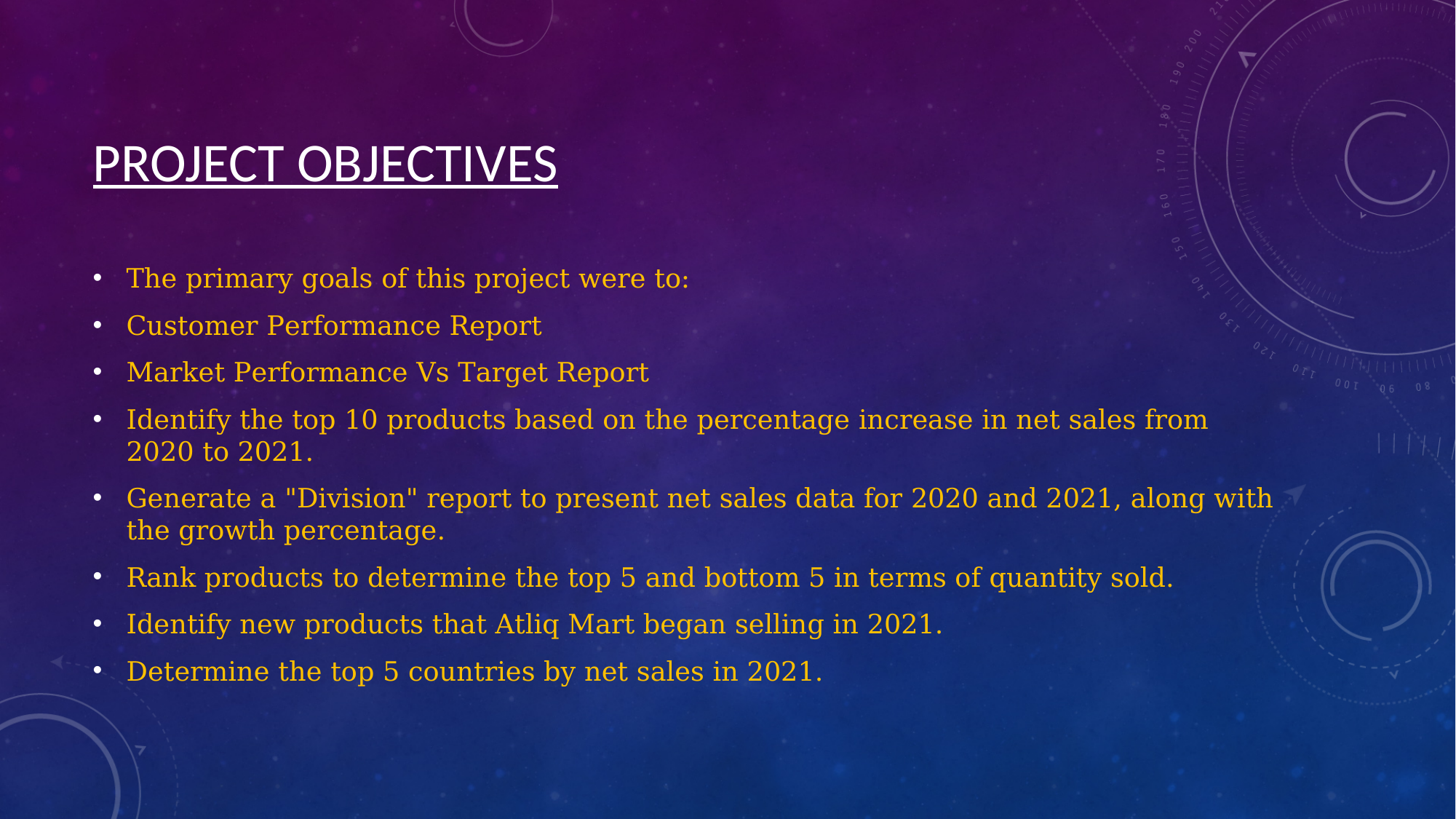

# Project Objectives
The primary goals of this project were to:
Customer Performance Report
Market Performance Vs Target Report
Identify the top 10 products based on the percentage increase in net sales from 2020 to 2021.
Generate a "Division" report to present net sales data for 2020 and 2021, along with the growth percentage.
Rank products to determine the top 5 and bottom 5 in terms of quantity sold.
Identify new products that Atliq Mart began selling in 2021.
Determine the top 5 countries by net sales in 2021.